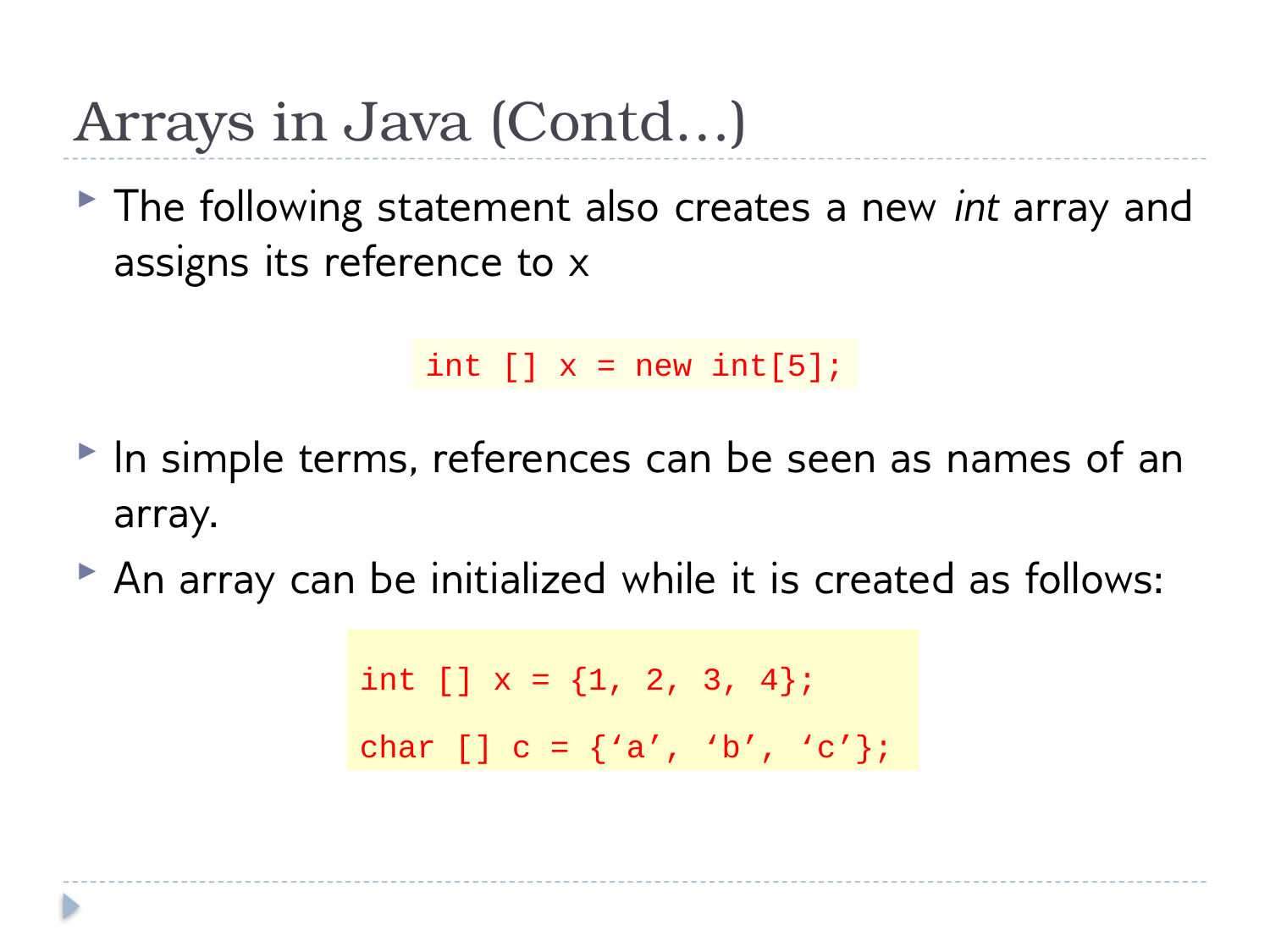

# Arrays in Java (Contd…)
The following statement also creates a new int array and assigns its reference to x

In simple terms, references can be seen as names of an array.
An array can be initialized while it is created as follows:

int [] x = new int[5];
int [] x = {1, 2, 3, 4};
char [] c = {‘a’, ‘b’, ‘c’};
36
CONFIDENTIAL© Copyright 2008 Tech Mahindra Limited